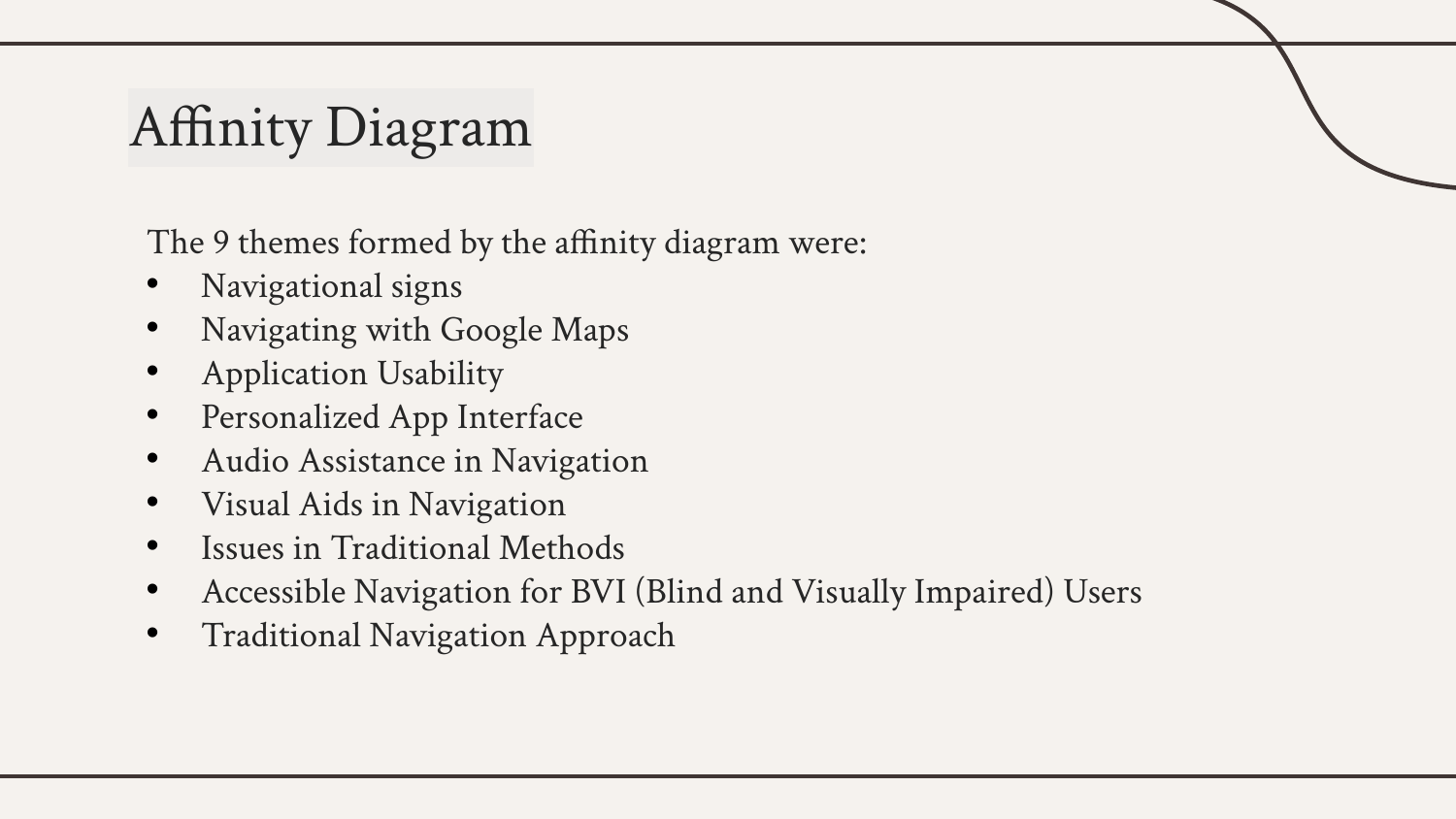

# Affinity Diagram
The 9 themes formed by the affinity diagram were:​
Navigational signs​
Navigating with Google Maps​
Application Usability​
Personalized App Interface​
Audio Assistance in Navigation​
Visual Aids in Navigation​
Issues in Traditional Methods​
Accessible Navigation for BVI (Blind and Visually Impaired) Users​
Traditional Navigation Approach​